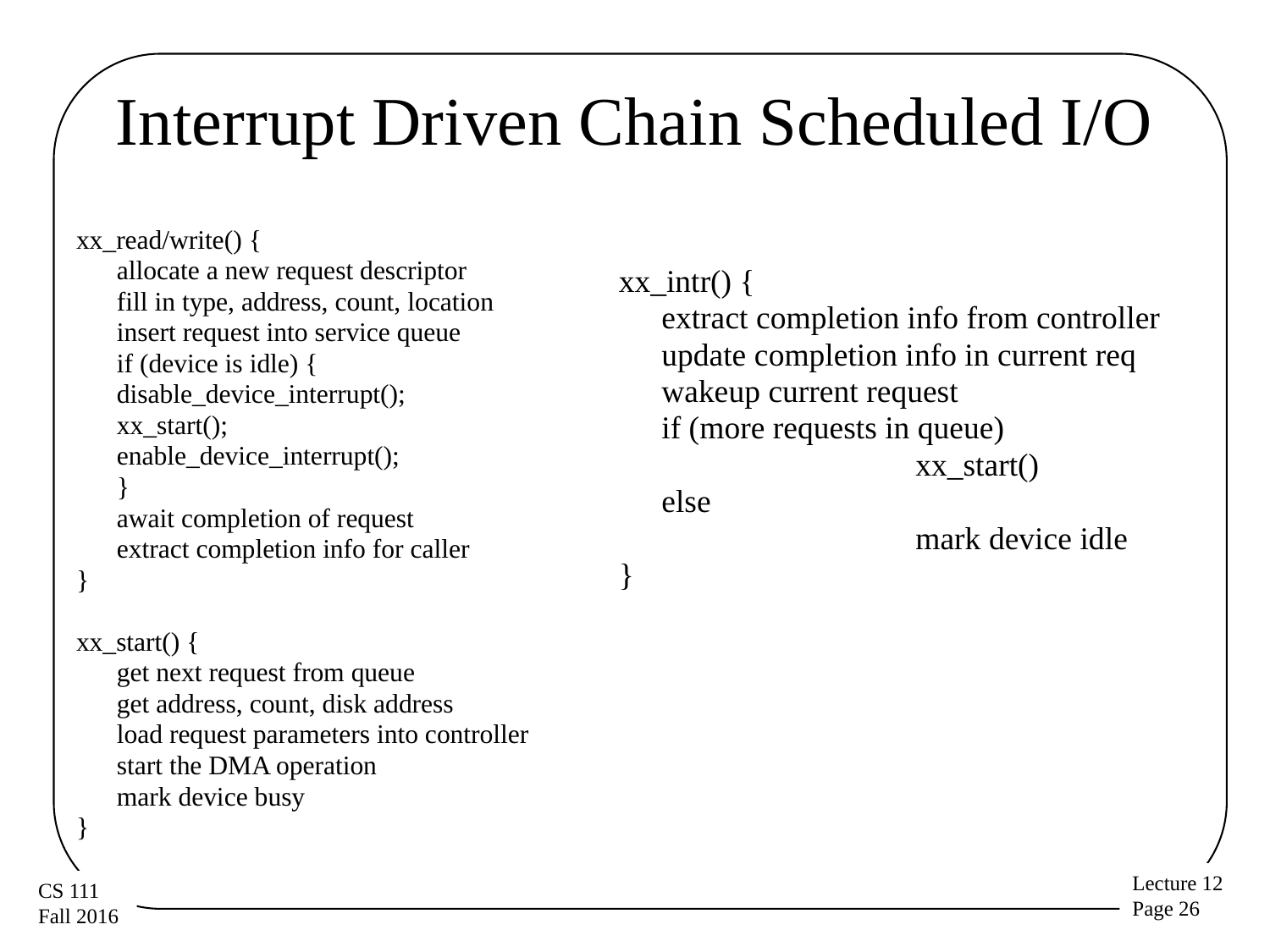

# Interrupt Driven Chain Scheduled I/O
xx_read/write() {
	allocate a new request descriptor
	fill in type, address, count, location
	insert request into service queue
	if (device is idle) {
			disable_device_interrupt();
			xx_start();
			enable_device_interrupt();
	}
	await completion of request
	extract completion info for caller
}

xx_start() {
 	get next request from queue
 	get address, count, disk address
 	load request parameters into controller
	start the DMA operation
	mark device busy
}

xx_intr() {
	extract completion info from controller
	update completion info in current req
	wakeup current request
	if (more requests in queue)
			xx_start()
	else
			mark device idle
}